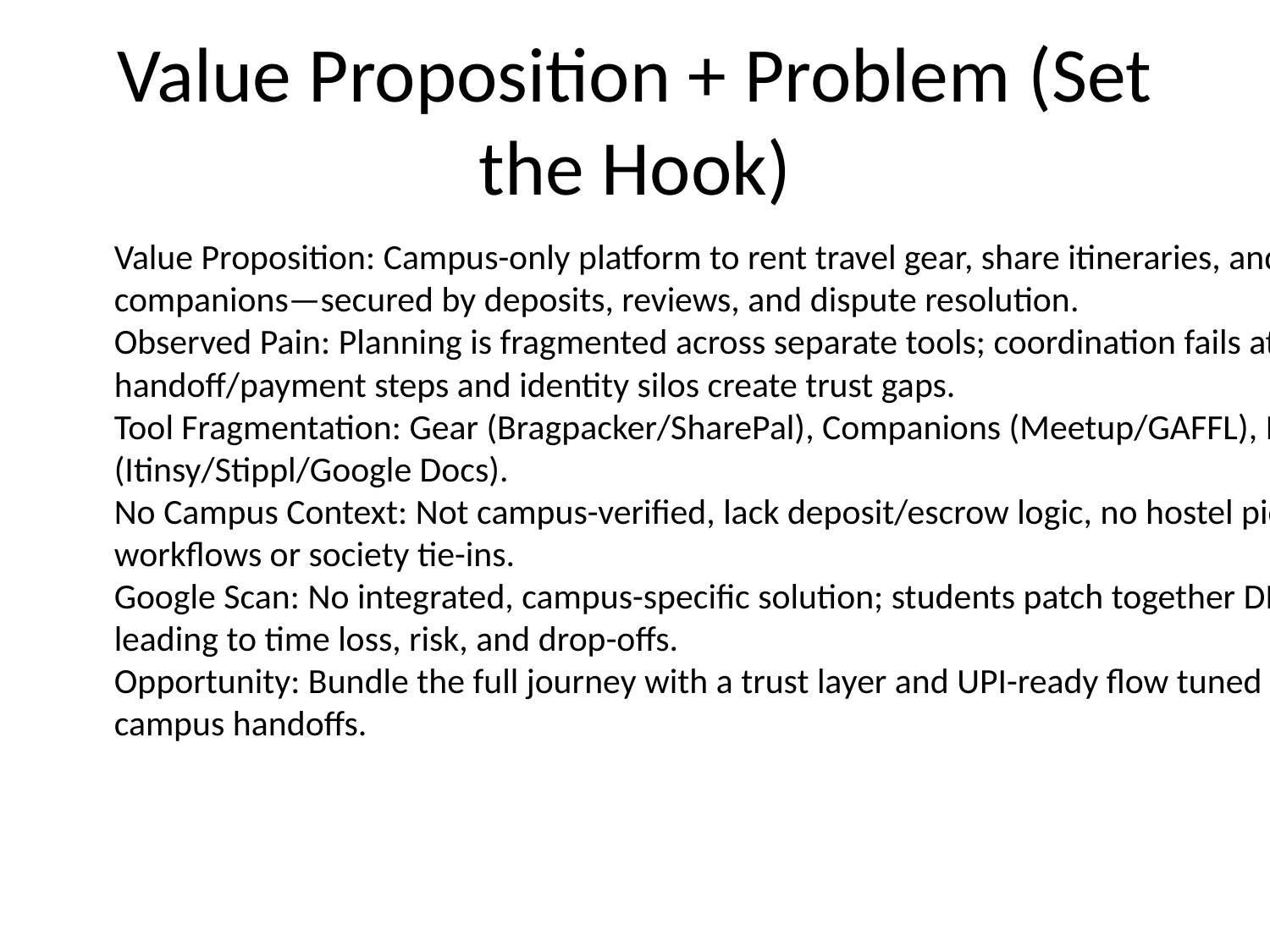

# Value Proposition + Problem (Set the Hook)

Value Proposition: Campus-only platform to rent travel gear, share itineraries, and find companions—secured by deposits, reviews, and dispute resolution.
Observed Pain: Planning is fragmented across separate tools; coordination fails at handoff/payment steps and identity silos create trust gaps.
Tool Fragmentation: Gear (Bragpacker/SharePal), Companions (Meetup/GAFFL), Itineraries (Itinsy/Stippl/Google Docs).
No Campus Context: Not campus-verified, lack deposit/escrow logic, no hostel pickup workflows or society tie-ins.
Google Scan: No integrated, campus-specific solution; students patch together DIY flows leading to time loss, risk, and drop-offs.
Opportunity: Bundle the full journey with a trust layer and UPI-ready flow tuned for short-haul campus handoffs.